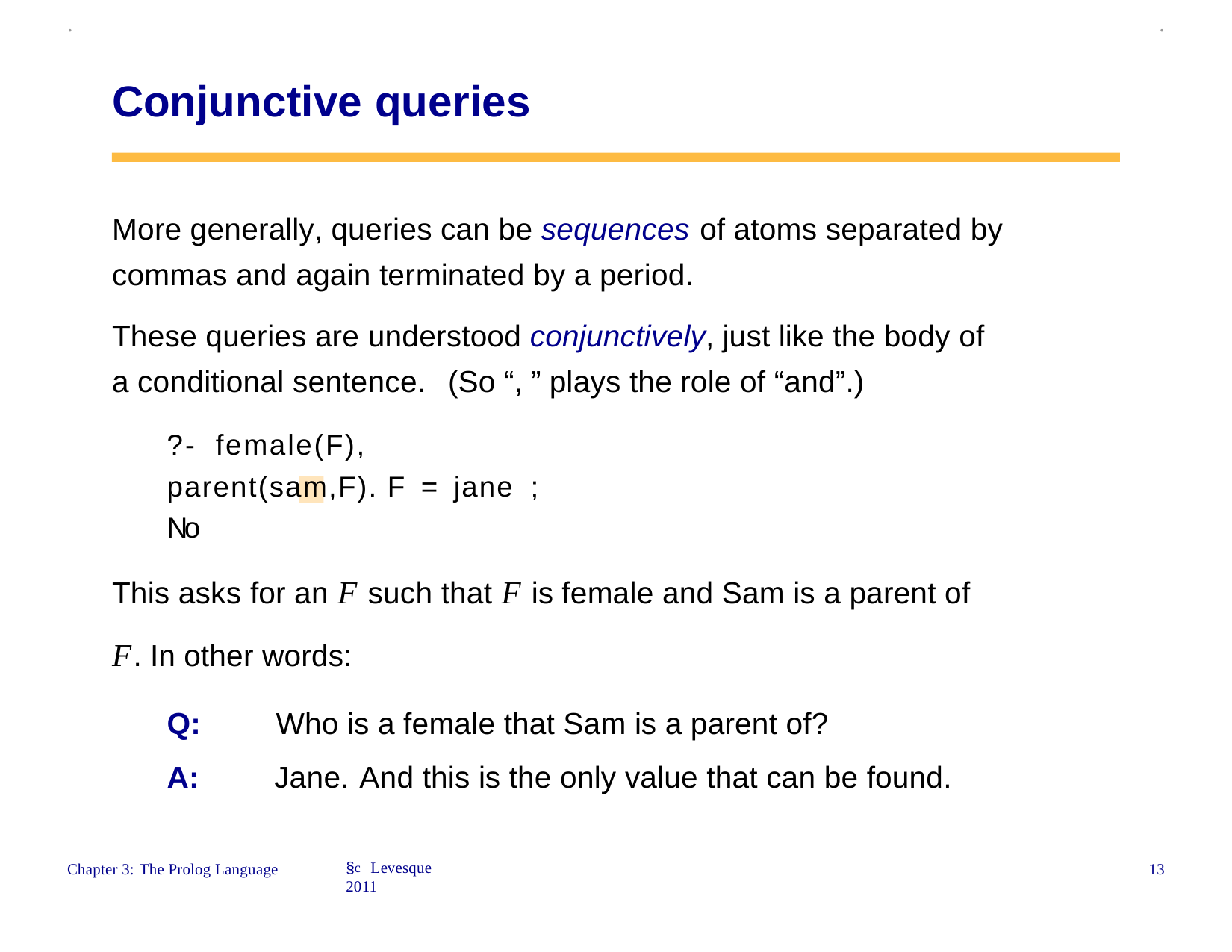

.
.
Conjunctive queries

More generally, queries can be sequences of atoms separated by commas and again terminated by a period.
These queries are understood conjunctively, just like the body of a conditional sentence.	(So “,” plays the role of “and”.)
?-  female(F),  parent(sam,F). F  =  jane  ;
No
This asks for an F such that F is female and Sam is a parent of F. In other words:

Q:	Who is a female that Sam is a parent of?
A:	Jane. And this is the only value that can be found.

§c   Levesque 2011
13
Chapter 3: The Prolog Language